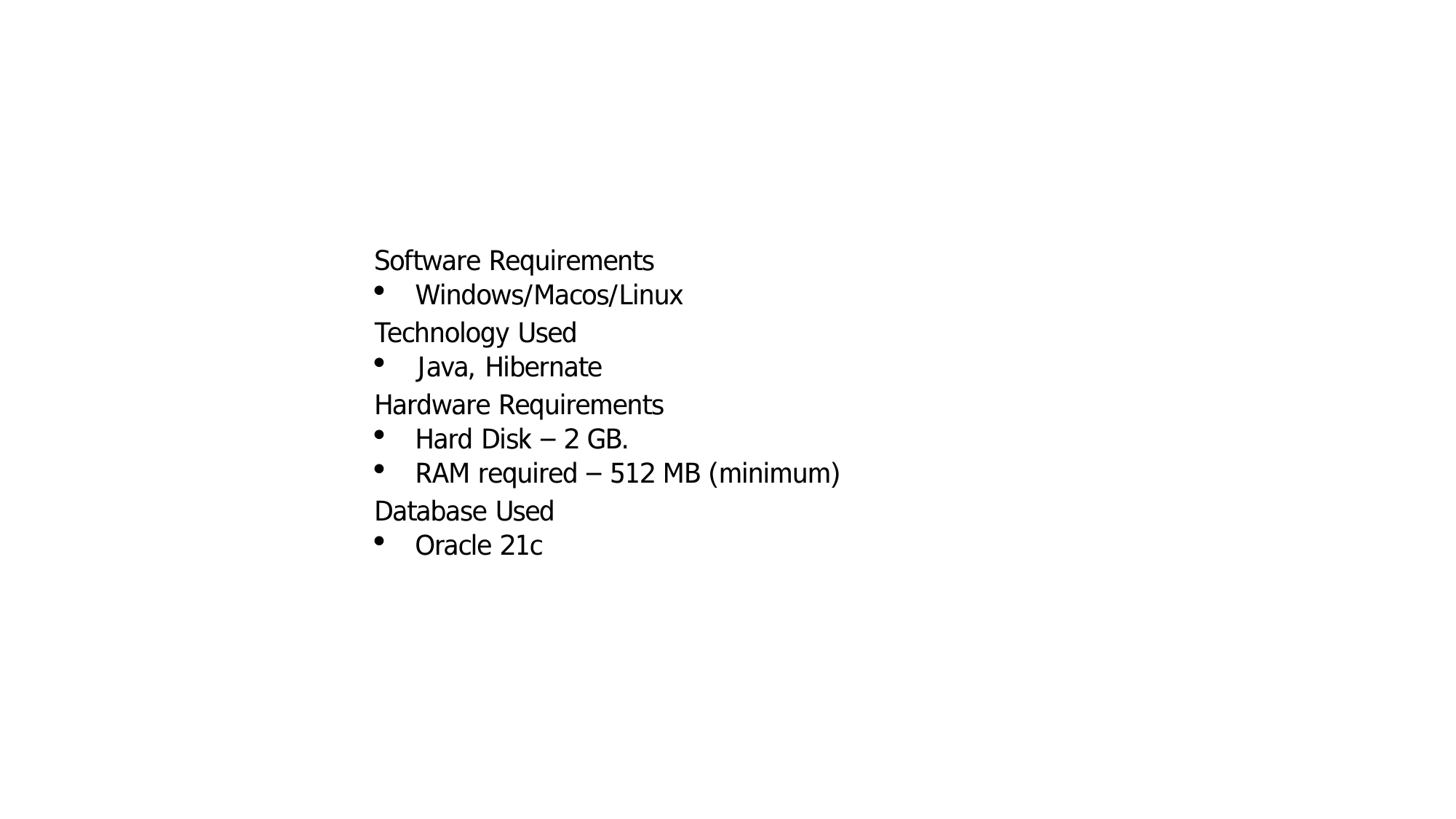

Software Requirements
Windows/Macos/Linux
Technology Used
Java, Hibernate
Hardware Requirements
Hard Disk – 2 GB.
RAM required – 512 MB (minimum)
Database Used
Oracle 21c